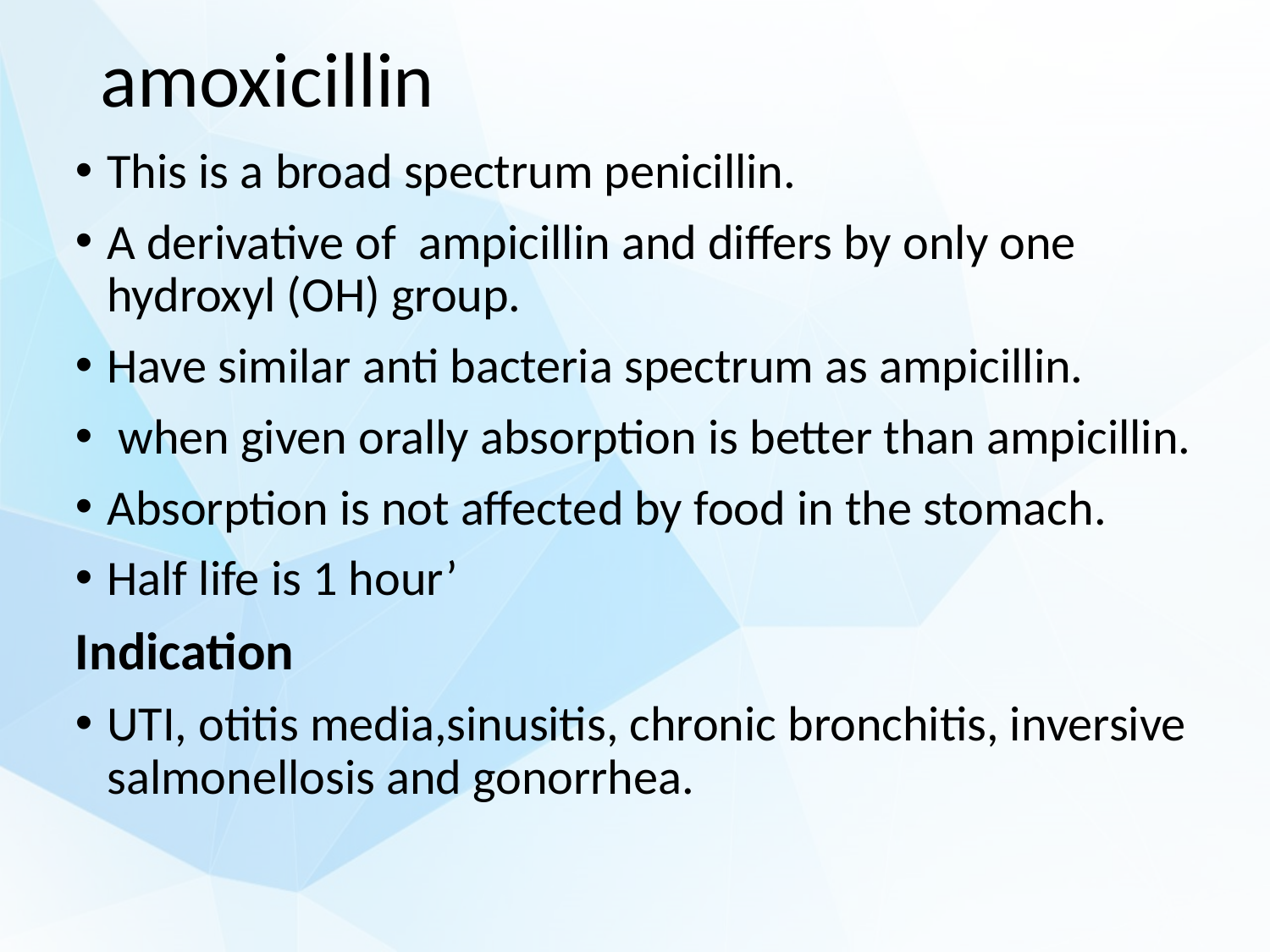

# amoxicillin
This is a broad spectrum penicillin.
A derivative of  ampicillin and differs by only one hydroxyl (OH) group.
Have similar anti bacteria spectrum as ampicillin.
 when given orally absorption is better than ampicillin.
Absorption is not affected by food in the stomach.
Half life is 1 hour’
Indication
UTI, otitis media,sinusitis, chronic bronchitis, inversive salmonellosis and gonorrhea.